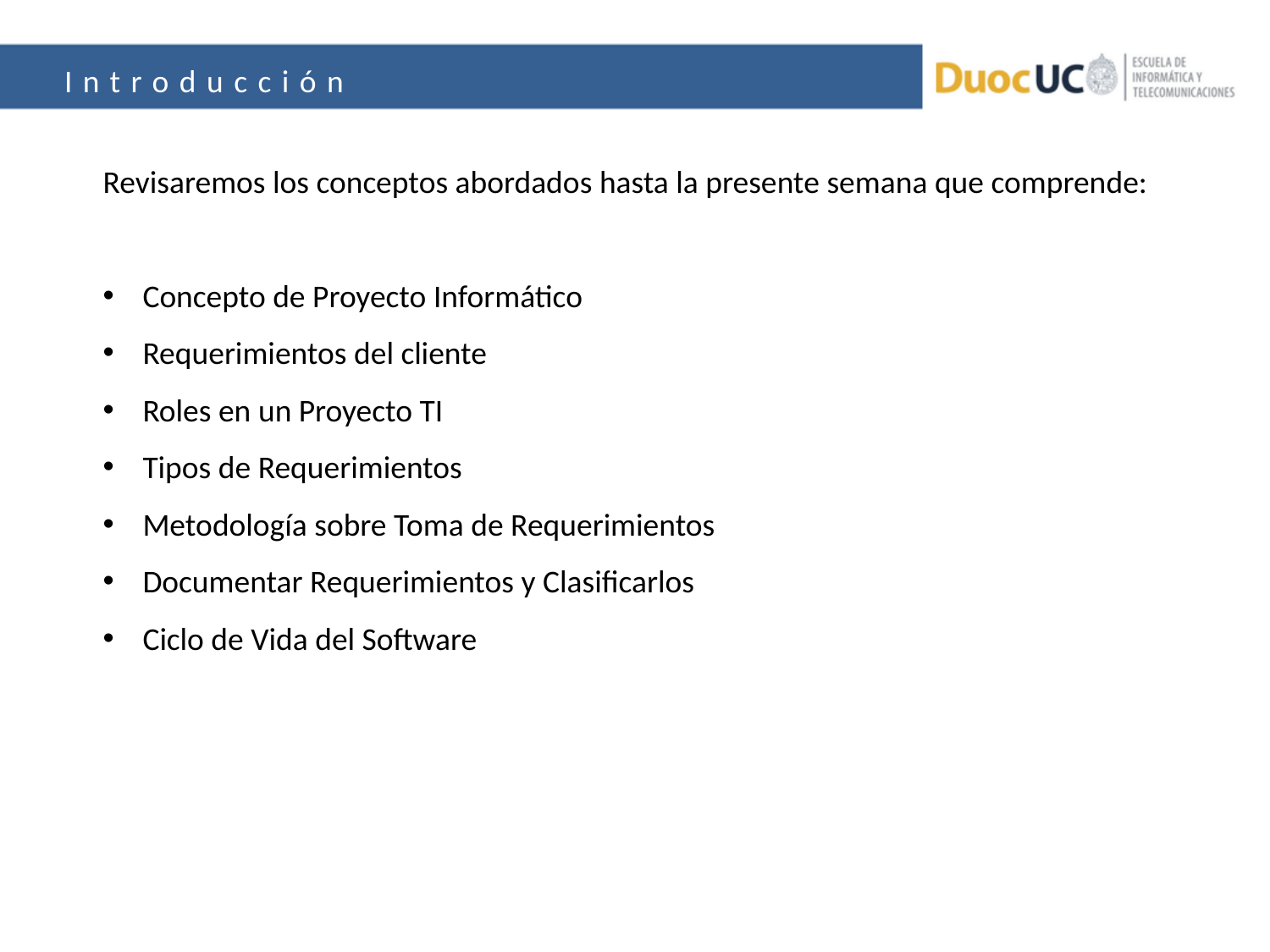

Introducción
Revisaremos los conceptos abordados hasta la presente semana que comprende:

Concepto de Proyecto Informático
Requerimientos del cliente
Roles en un Proyecto TI
Tipos de Requerimientos
Metodología sobre Toma de Requerimientos
Documentar Requerimientos y Clasificarlos
Ciclo de Vida del Software